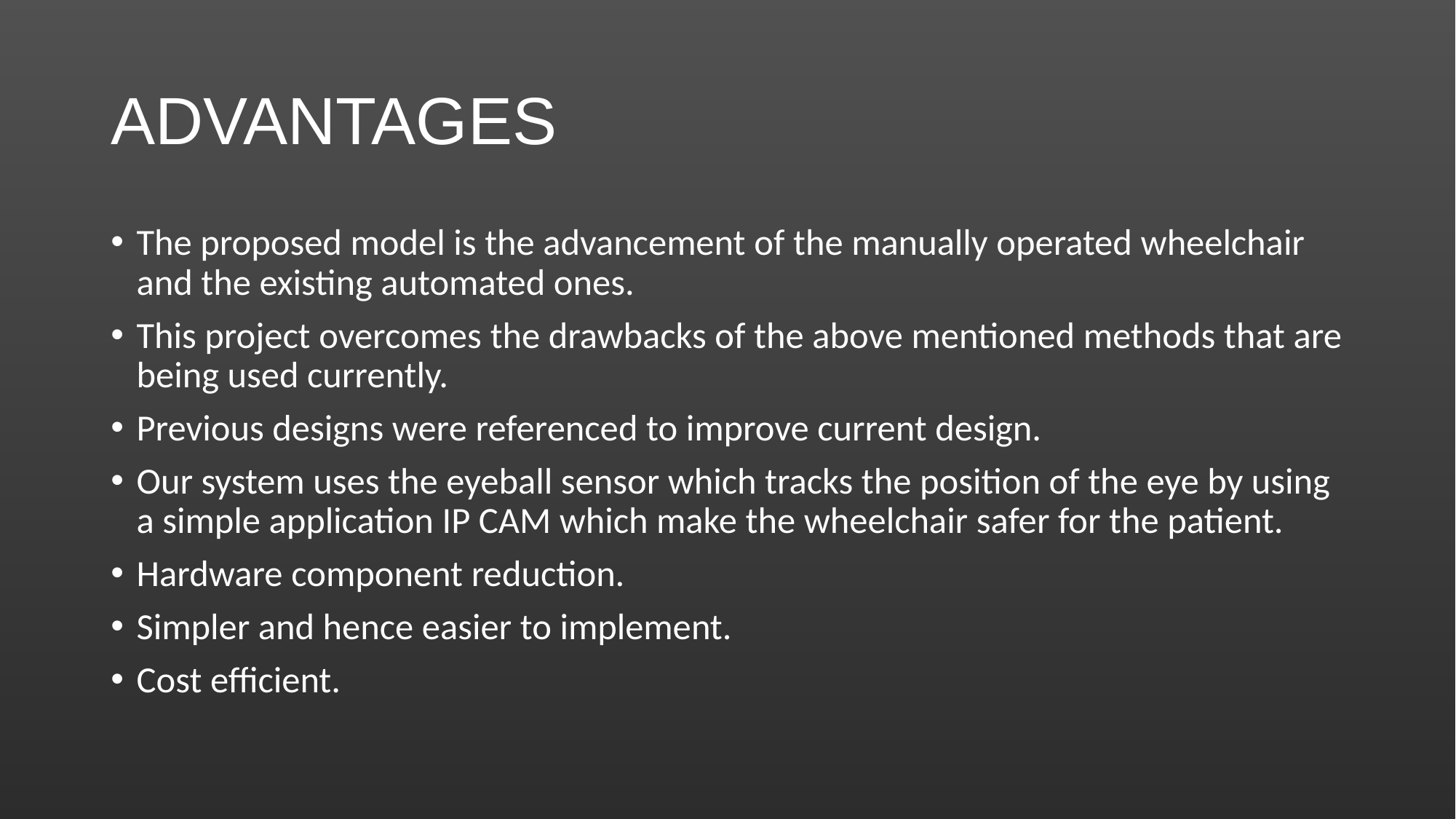

# ADVANTAGES
The proposed model is the advancement of the manually operated wheelchair and the existing automated ones.
This project overcomes the drawbacks of the above mentioned methods that are being used currently.
Previous designs were referenced to improve current design.
Our system uses the eyeball sensor which tracks the position of the eye by using a simple application IP CAM which make the wheelchair safer for the patient.
Hardware component reduction.
Simpler and hence easier to implement.
Cost efficient.